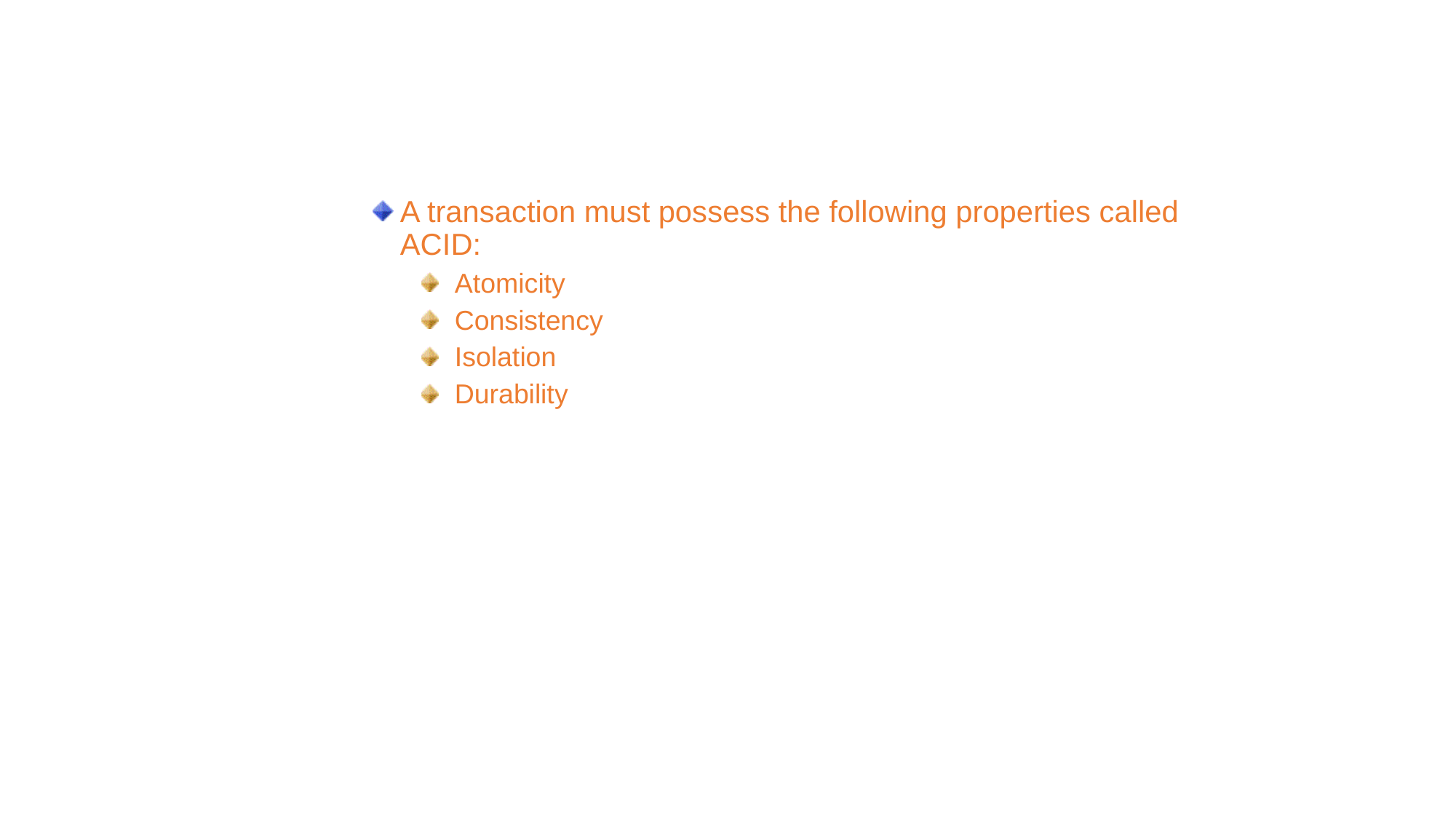

Creating Transactions
A transaction must possess the following properties called ACID:
Atomicity
Consistency
Isolation
Durability